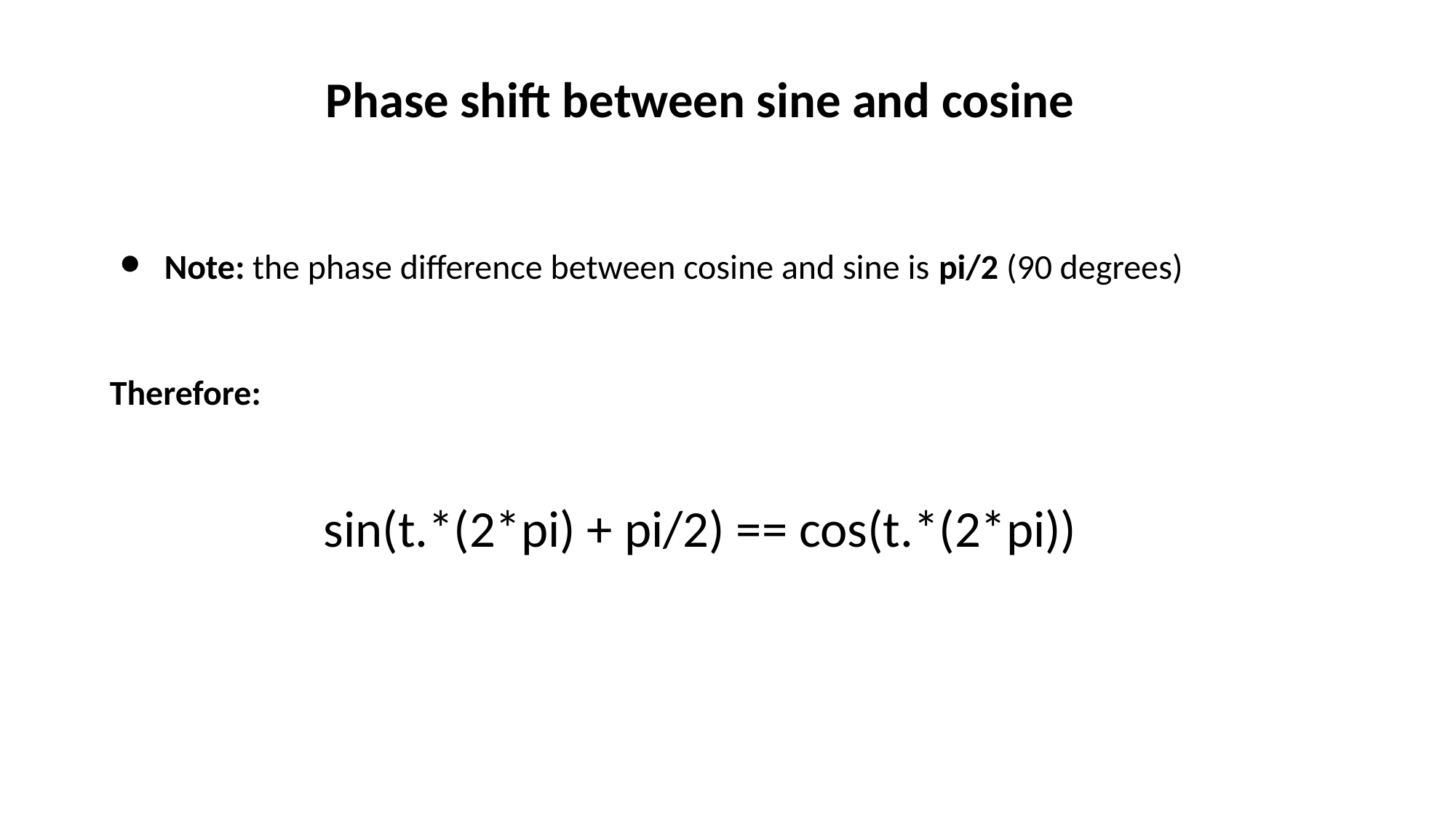

Phase shift between sine and cosine
Note: the phase difference between cosine and sine is pi/2 (90 degrees)

Therefore:

sin(t.*(2*pi) + pi/2) == cos(t.*(2*pi))